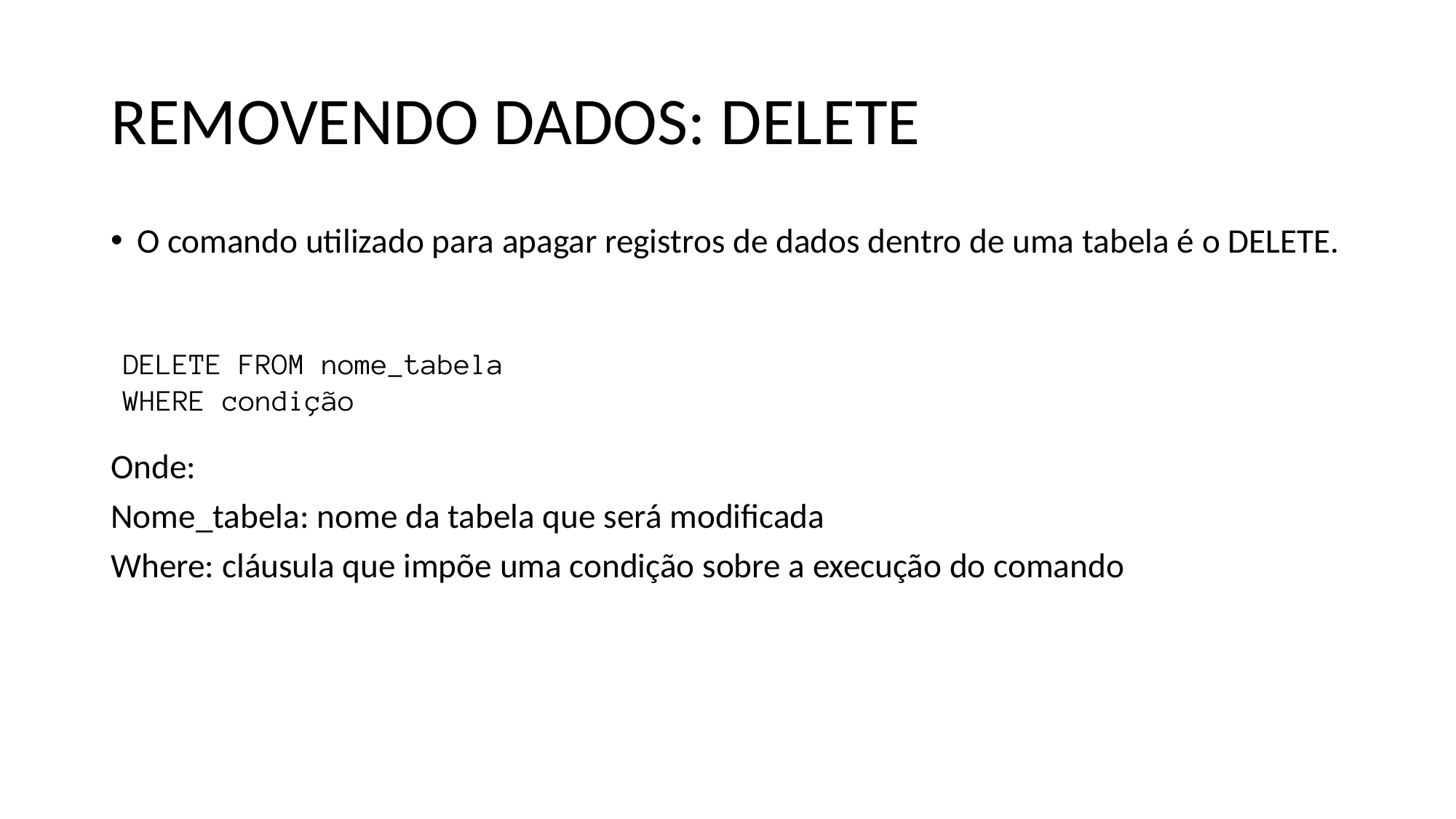

# REMOVENDO DADOS: DELETE
O comando utilizado para apagar registros de dados dentro de uma tabela é o DELETE.

Onde:
Nome_tabela: nome da tabela que será modificada
Where: cláusula que impõe uma condição sobre a execução do comando

DELETE FROM nome_tabela
WHERE condição